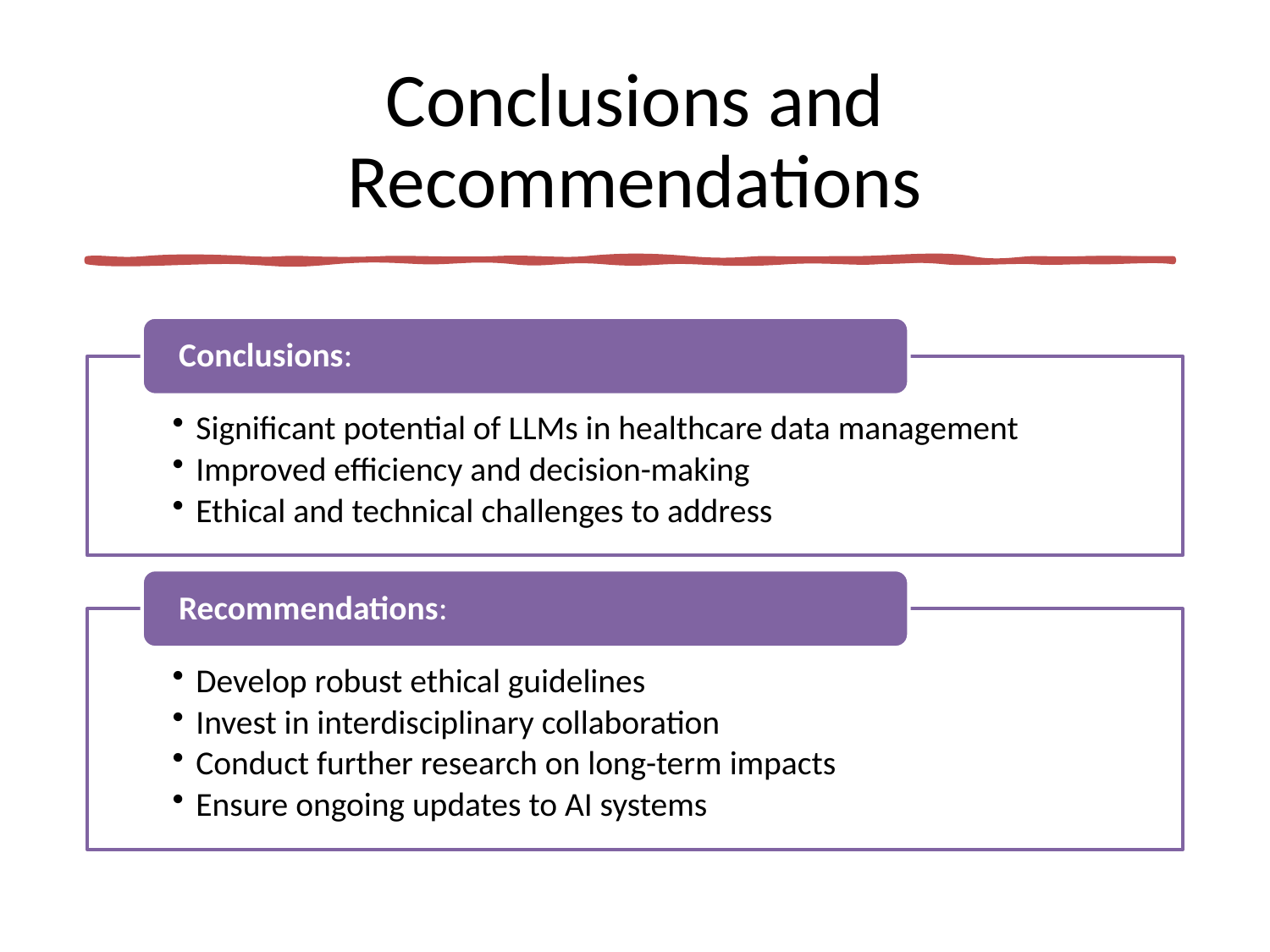

# Conclusions and Recommendations

Significant potential of LLMs in healthcare data management
Improved efficiency and decision-making
Ethical and technical challenges to address
Conclusions:
Develop robust ethical guidelines
Invest in interdisciplinary collaboration
Conduct further research on long-term impacts
Ensure ongoing updates to AI systems
Recommendations: